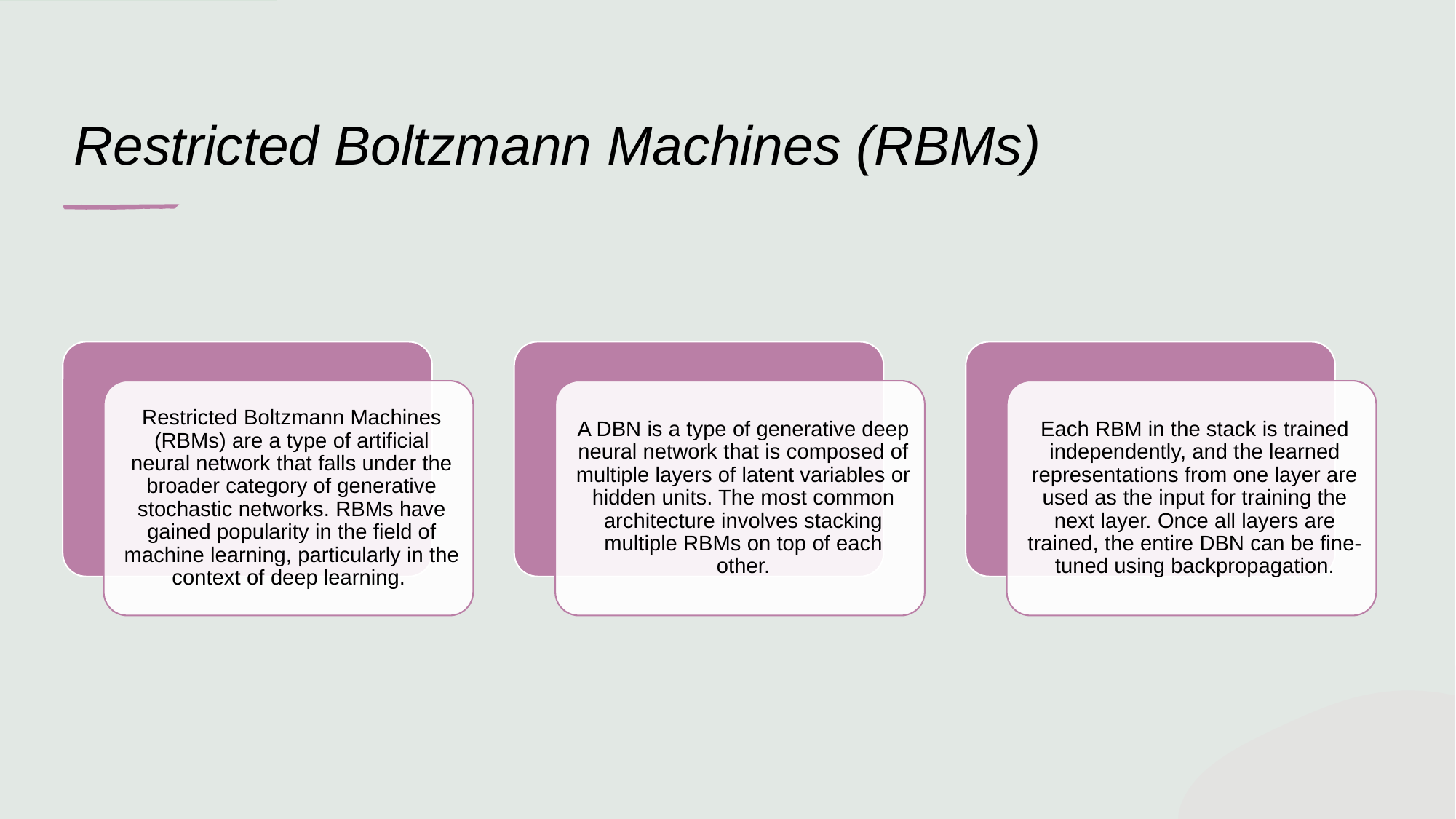

# Restricted Boltzmann Machines (RBMs)

Restricted Boltzmann Machines (RBMs) are a type of artificial neural network that falls under the broader category of generative stochastic networks. RBMs have gained popularity in the field of machine learning, particularly in the context of deep learning.
A DBN is a type of generative deep neural network that is composed of multiple layers of latent variables or hidden units. The most common architecture involves stacking multiple RBMs on top of each other.
Each RBM in the stack is trained independently, and the learned representations from one layer are used as the input for training the next layer. Once all layers are trained, the entire DBN can be fine-tuned using backpropagation.